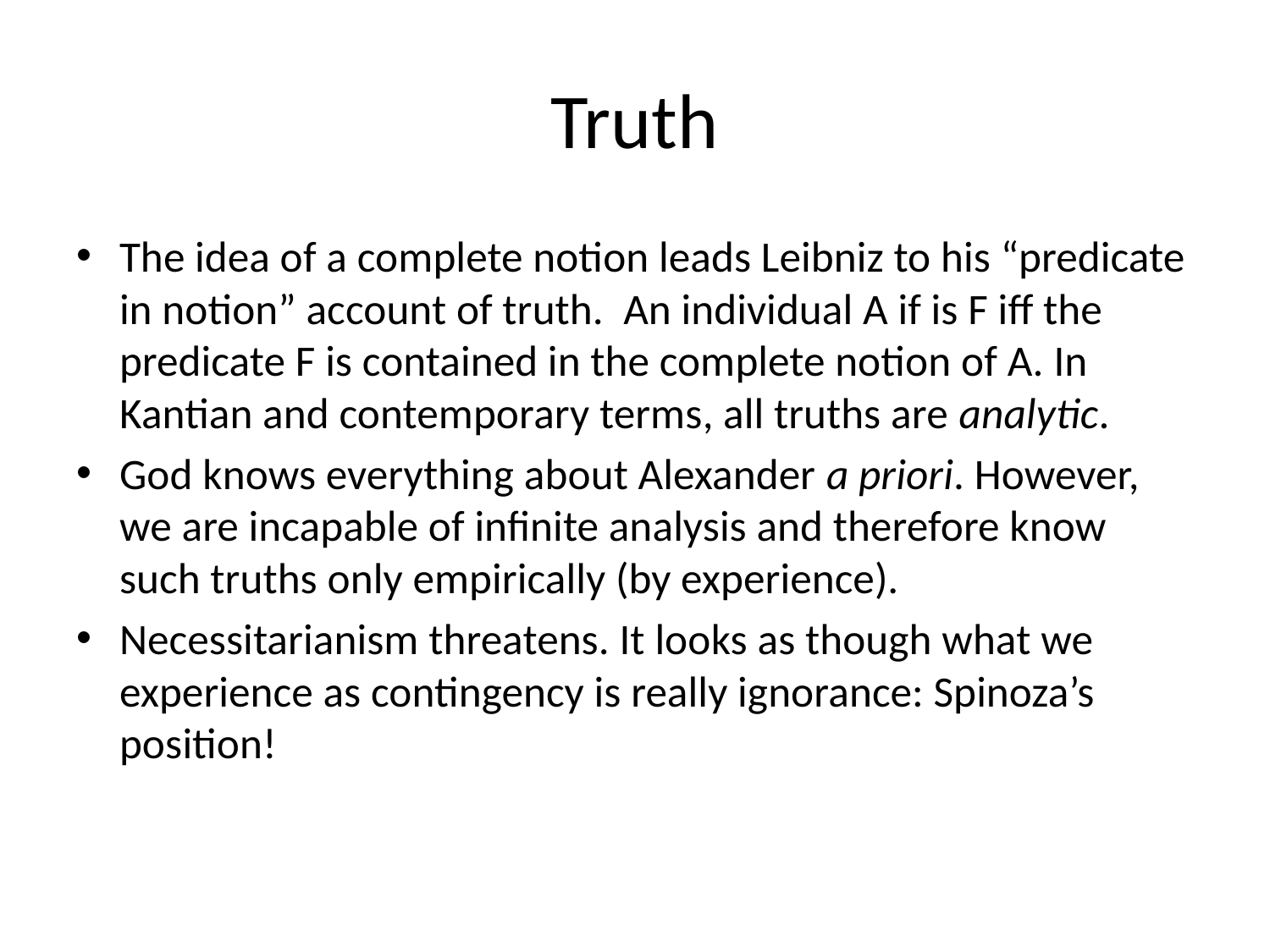

# Truth
The idea of a complete notion leads Leibniz to his “predicate in notion” account of truth.  An individual A if is F iff the predicate F is contained in the complete notion of A. In Kantian and contemporary terms, all truths are analytic.
God knows everything about Alexander a priori. However, we are incapable of infinite analysis and therefore know such truths only empirically (by experience).
Necessitarianism threatens. It looks as though what we experience as contingency is really ignorance: Spinoza’s position!